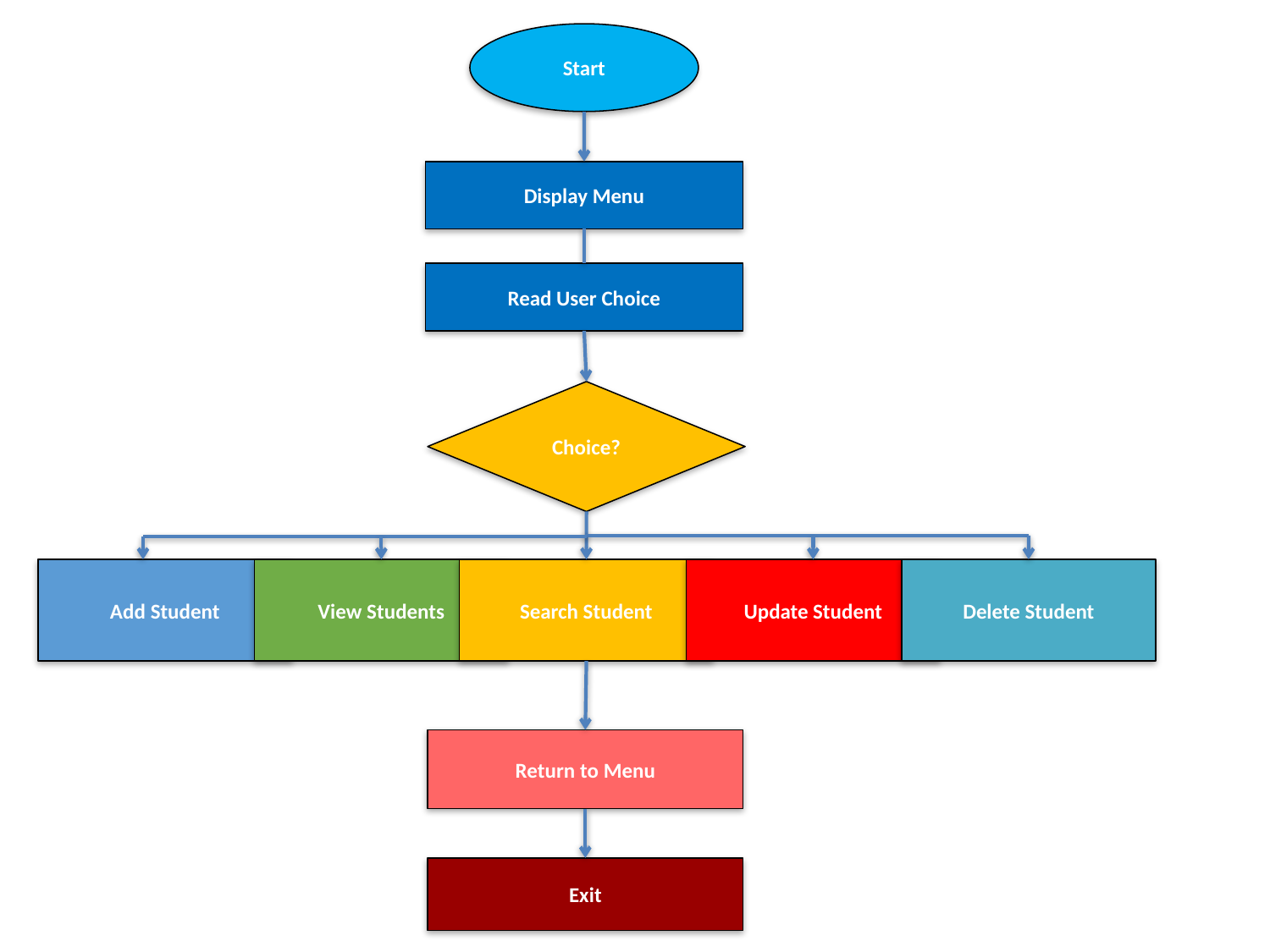

Start
Display Menu
Read User Choice
Choice?
Add Student
View Students
Search Student
Update Student
Delete Student
Return to Menu
Exit
End